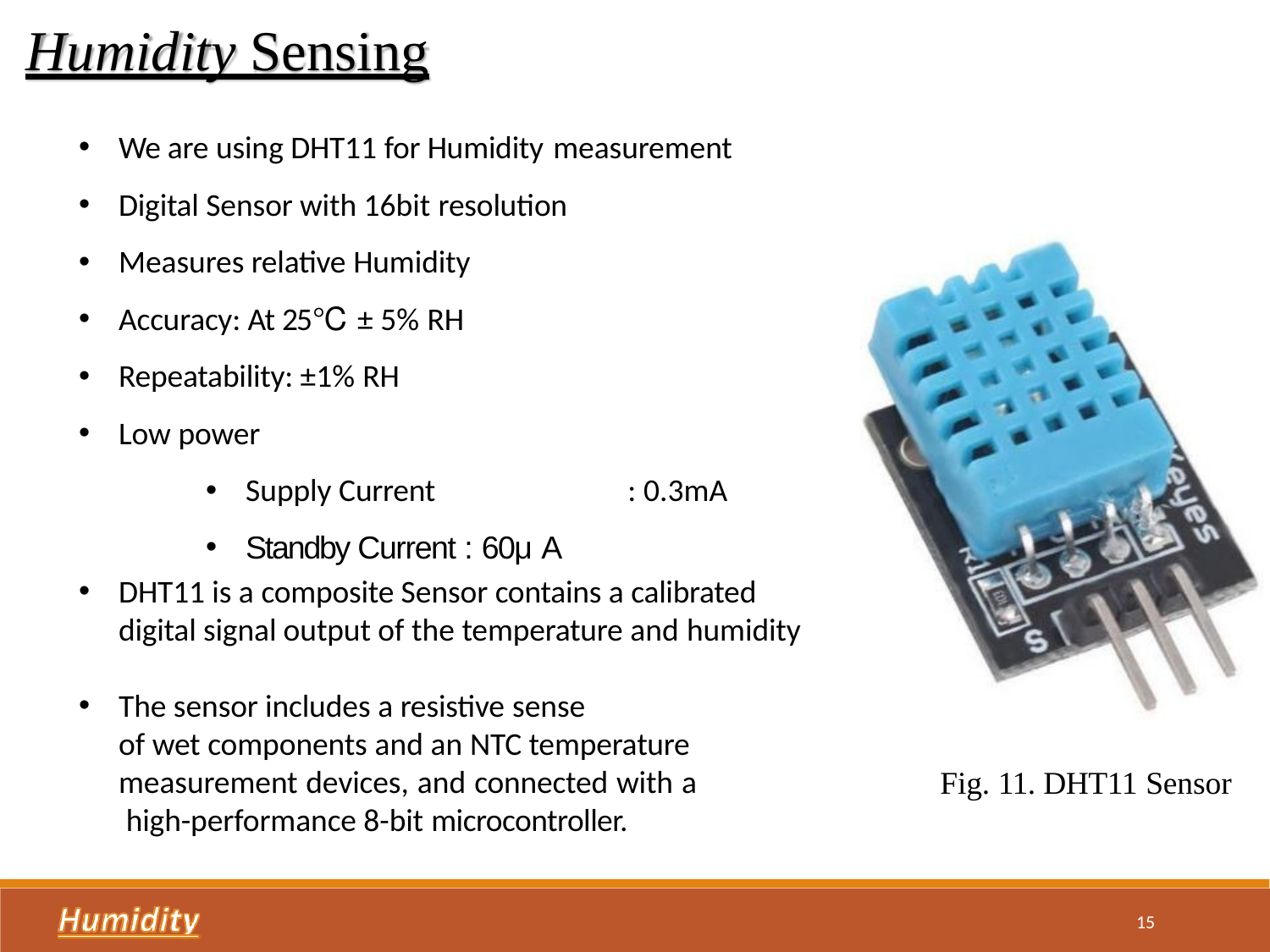

# Humidity Sensing
We are using DHT11 for Humidity measurement
Digital Sensor with 16bit resolution
Measures relative Humidity
Accuracy: At 25℃ ± 5% RH
Repeatability: ±1% RH
Low power
Supply Current	: 0.3mA
Standby Current : 60μ A
DHT11 is a composite Sensor contains a calibrated  digital signal output of the temperature and humidity

The sensor includes a resistive sense
of wet components and an NTC temperature  measurement devices, and connected with a  high-performance 8-bit microcontroller.
Fig. 11. DHT11 Sensor

15